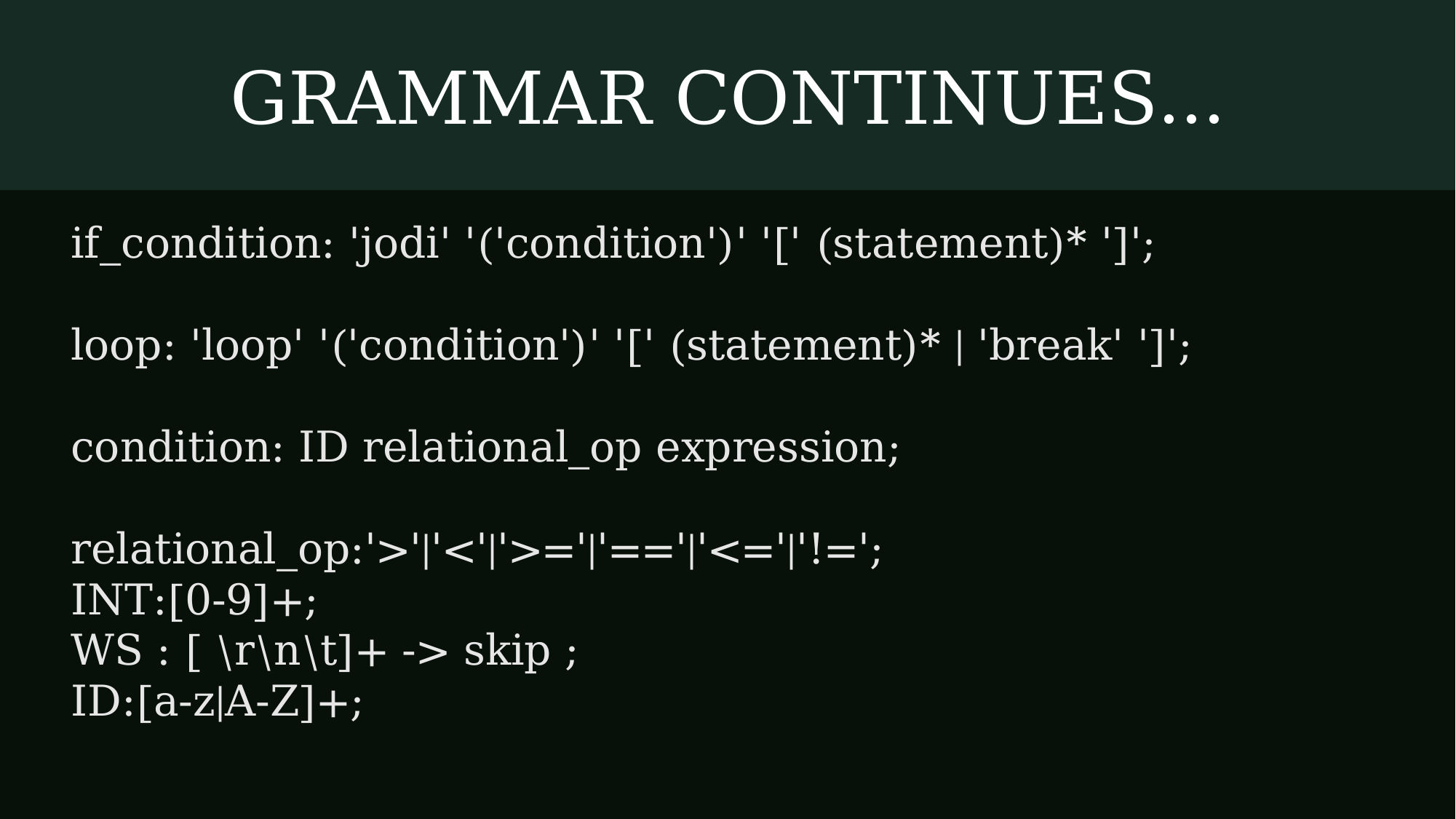

GRAMMAR CONTINUES…
if_condition: 'jodi' '('condition')' '[' (statement)* ']';

loop: 'loop' '('condition')' '[' (statement)* | 'break' ']';

condition: ID relational_op expression;

relational_op:'>'|'<'|'>='|'=='|'<='|'!=';
INT:[0-9]+;
WS : [ \r\n\t]+ -> skip ;
ID:[a-z|A-Z]+;